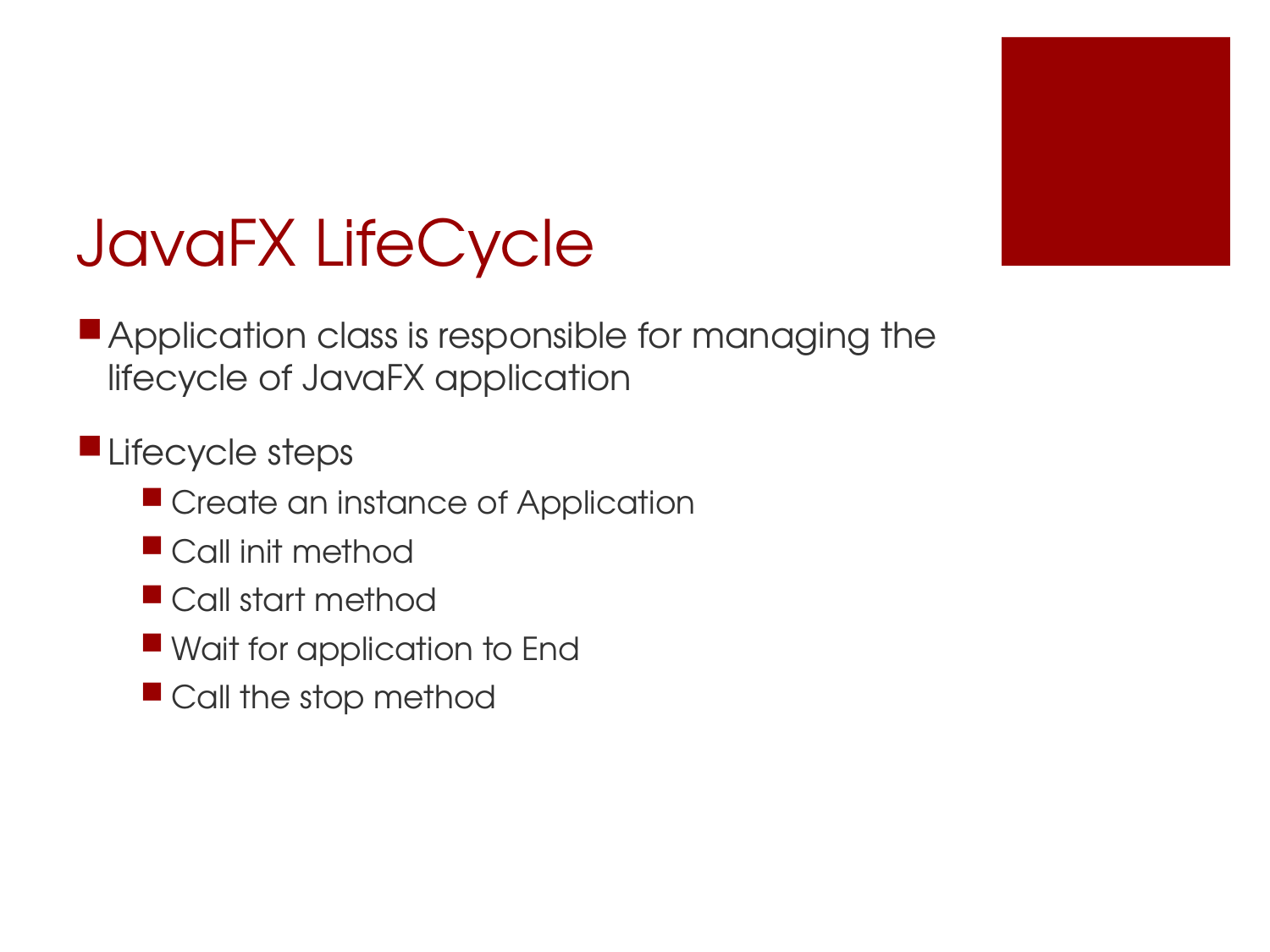

# JavaFX LifeCycle
Application class is responsible for managing the lifecycle of JavaFX application
Lifecycle steps
Create an instance of Application
Call init method
Call start method
Wait for application to End
Call the stop method